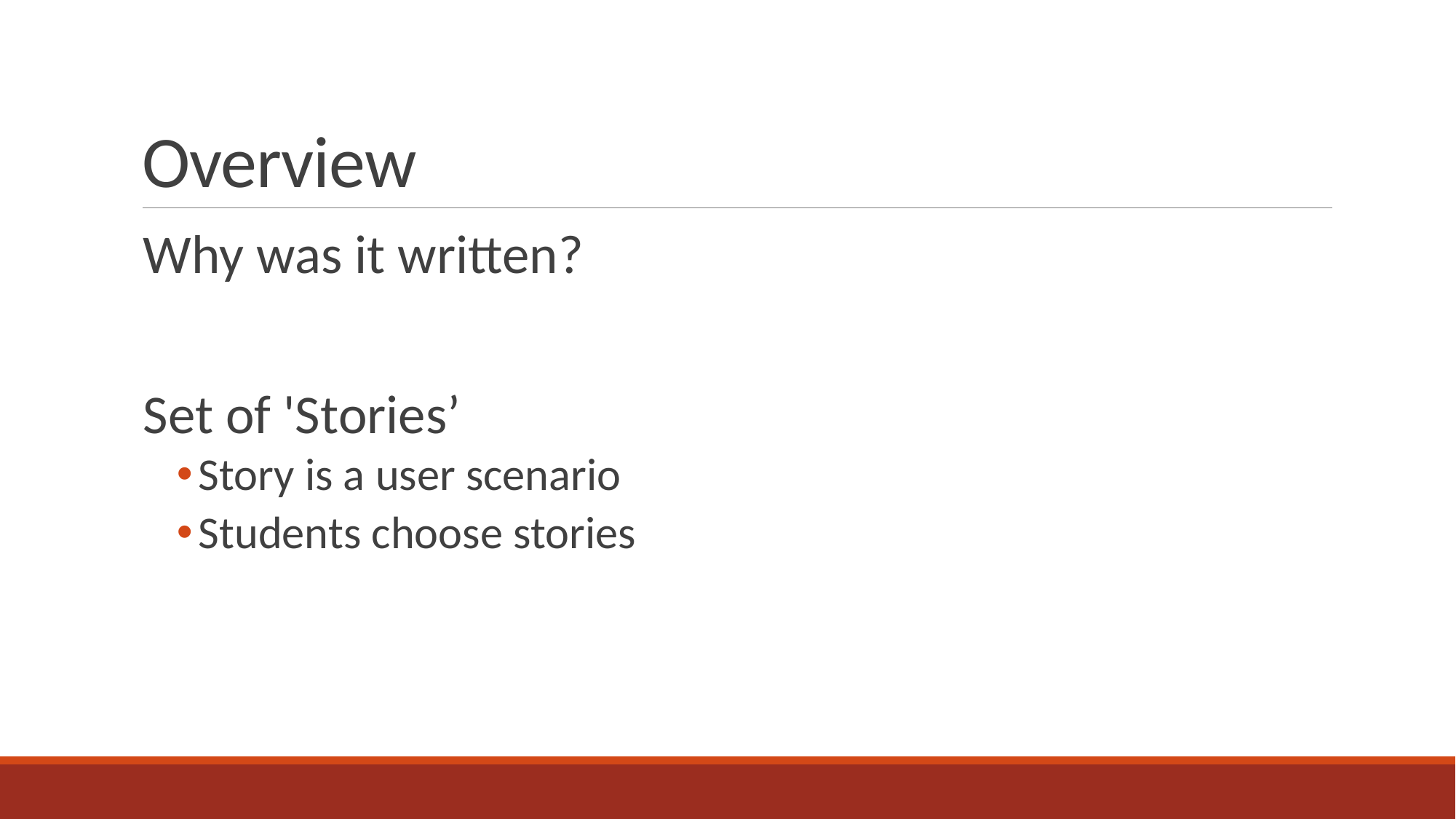

# Overview
Why was it written?

Set of 'Stories’
Story is a user scenario
Students choose stories